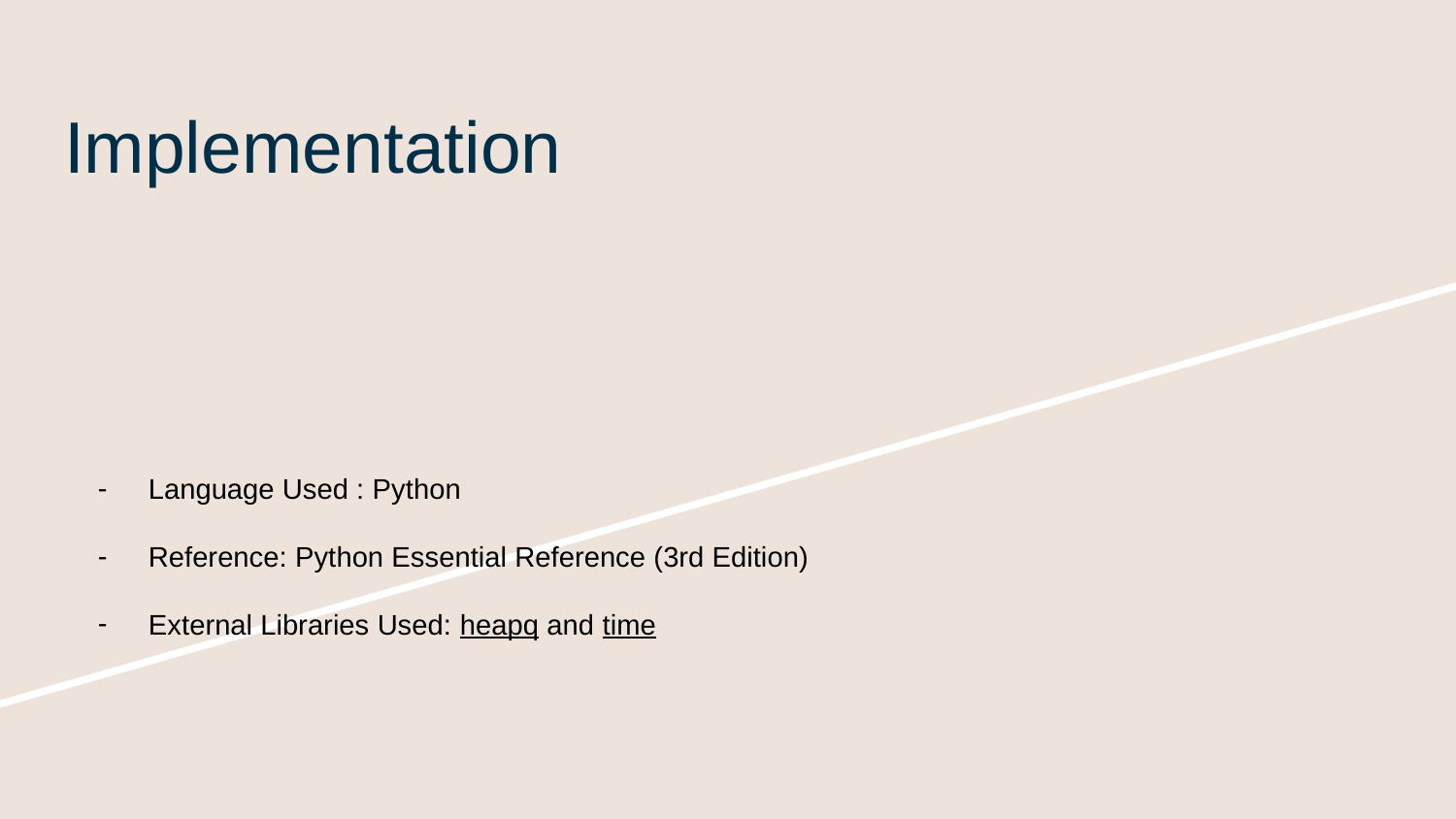

# Implementation
Language Used : Python

Reference: Python Essential Reference (3rd Edition)

External Libraries Used: heapq and time